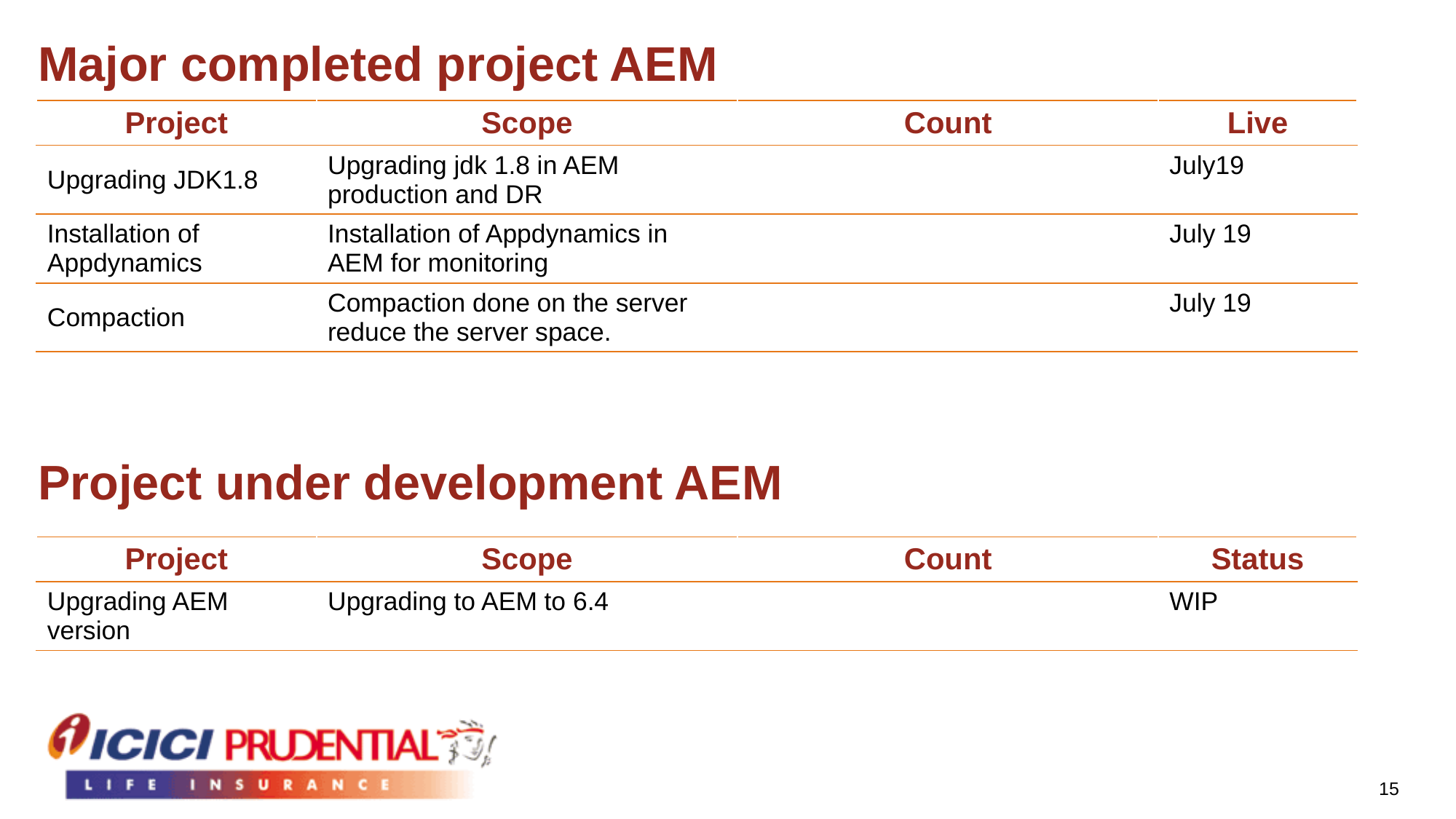

# Major completed project AEM
| Project | Scope | Count | Live |
| --- | --- | --- | --- |
| Upgrading JDK1.8 | Upgrading jdk 1.8 in AEM production and DR |  | July19 |
| Installation of Appdynamics | Installation of Appdynamics in AEM for monitoring |  | July 19 |
| Compaction | Compaction done on the server reduce the server space. |  | July 19 |
Project under development AEM
| Project | Scope | Count | Status |
| --- | --- | --- | --- |
| Upgrading AEM version | Upgrading to AEM to 6.4 |  | WIP |
15